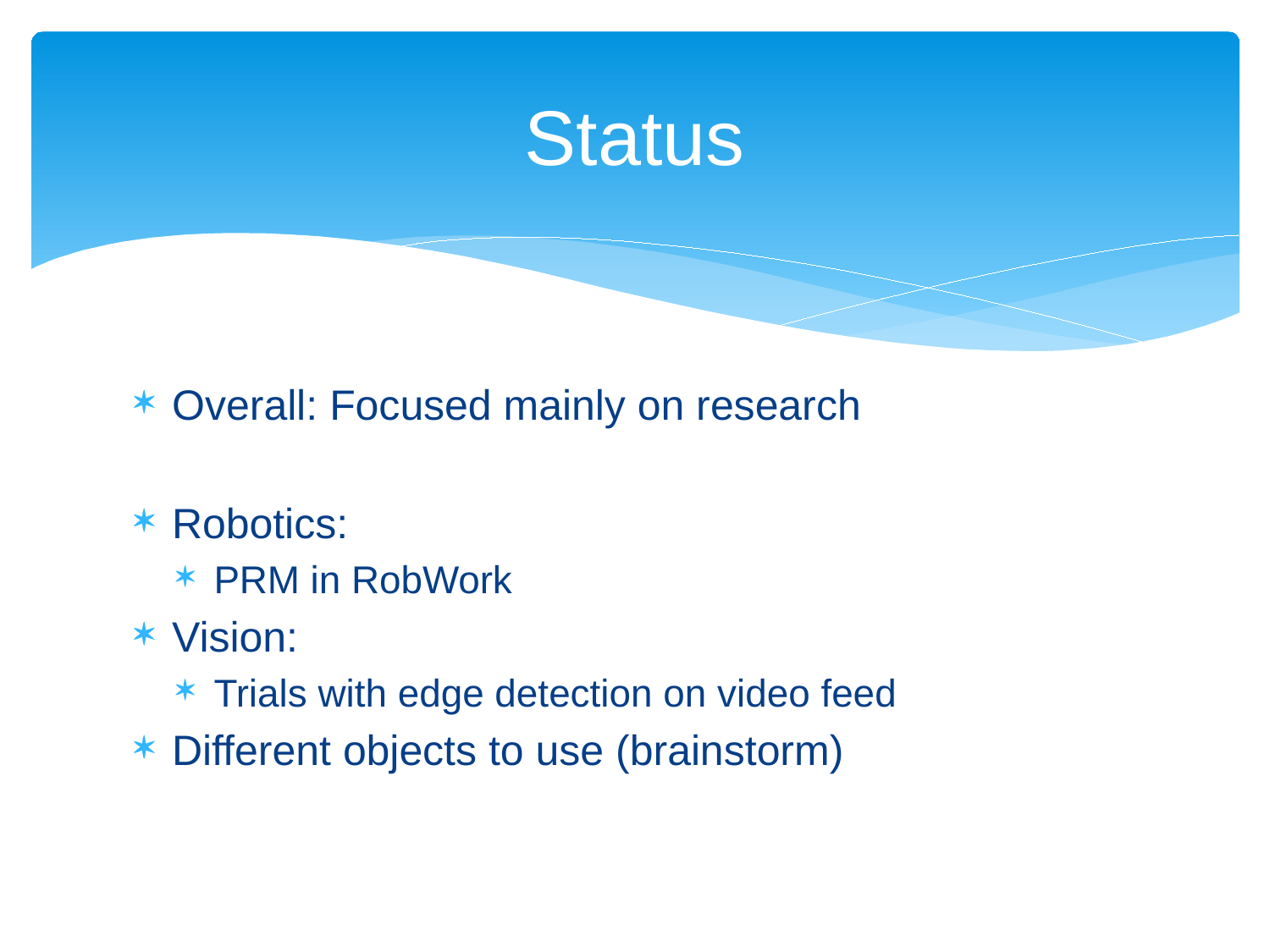

# Status
Overall: Focused mainly on research

Robotics:
PRM in RobWork
Vision:
Trials with edge detection on video feed
Different objects to use (brainstorm)